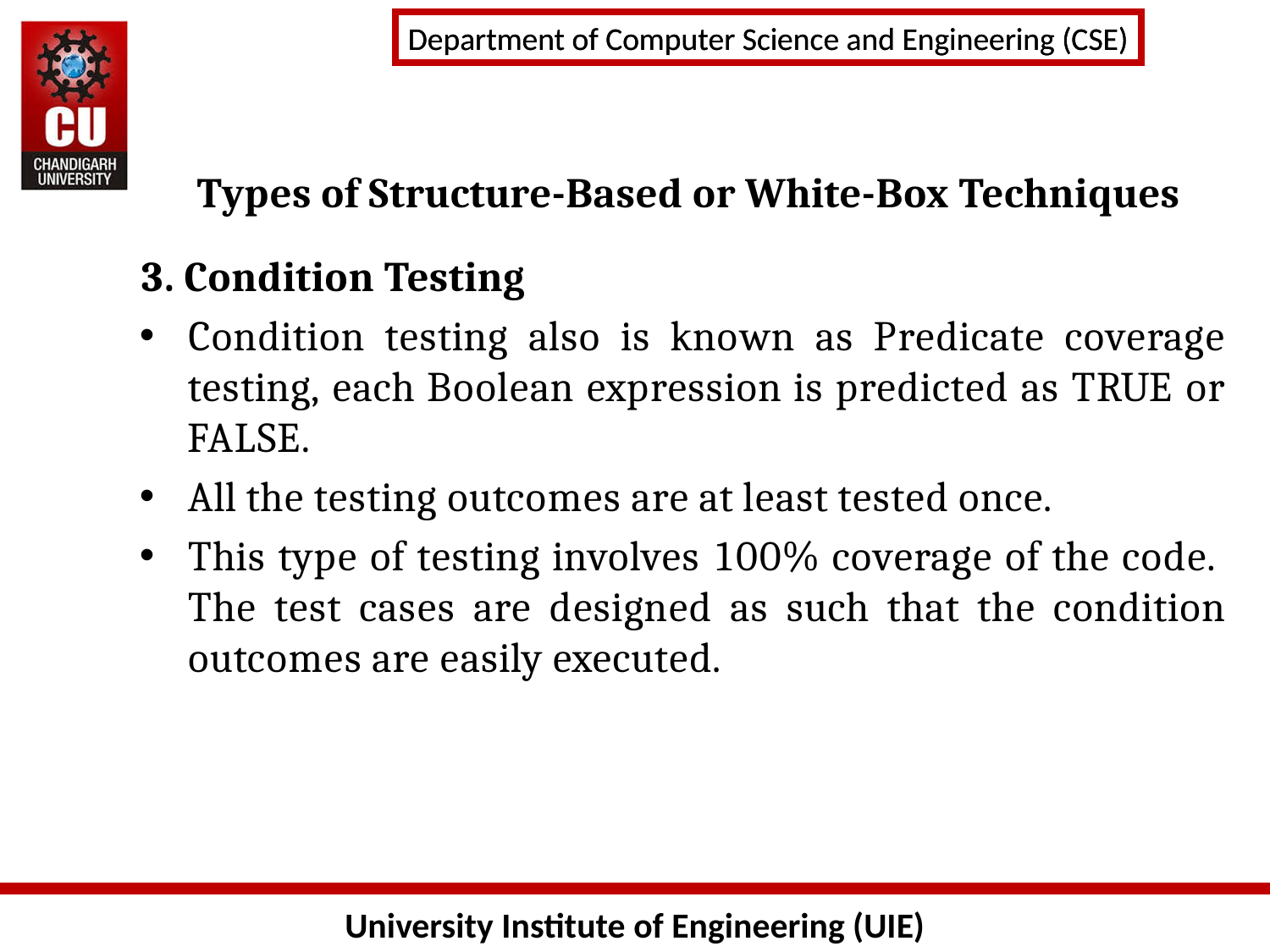

# Types of Structure-Based or White-Box Techniques
3. Condition Testing
Condition testing also is known as Predicate coverage testing, each Boolean expression is predicted as TRUE or FALSE.
All the testing outcomes are at least tested once.
This type of testing involves 100% coverage of the code.  The test cases are designed as such that the condition outcomes are easily executed.